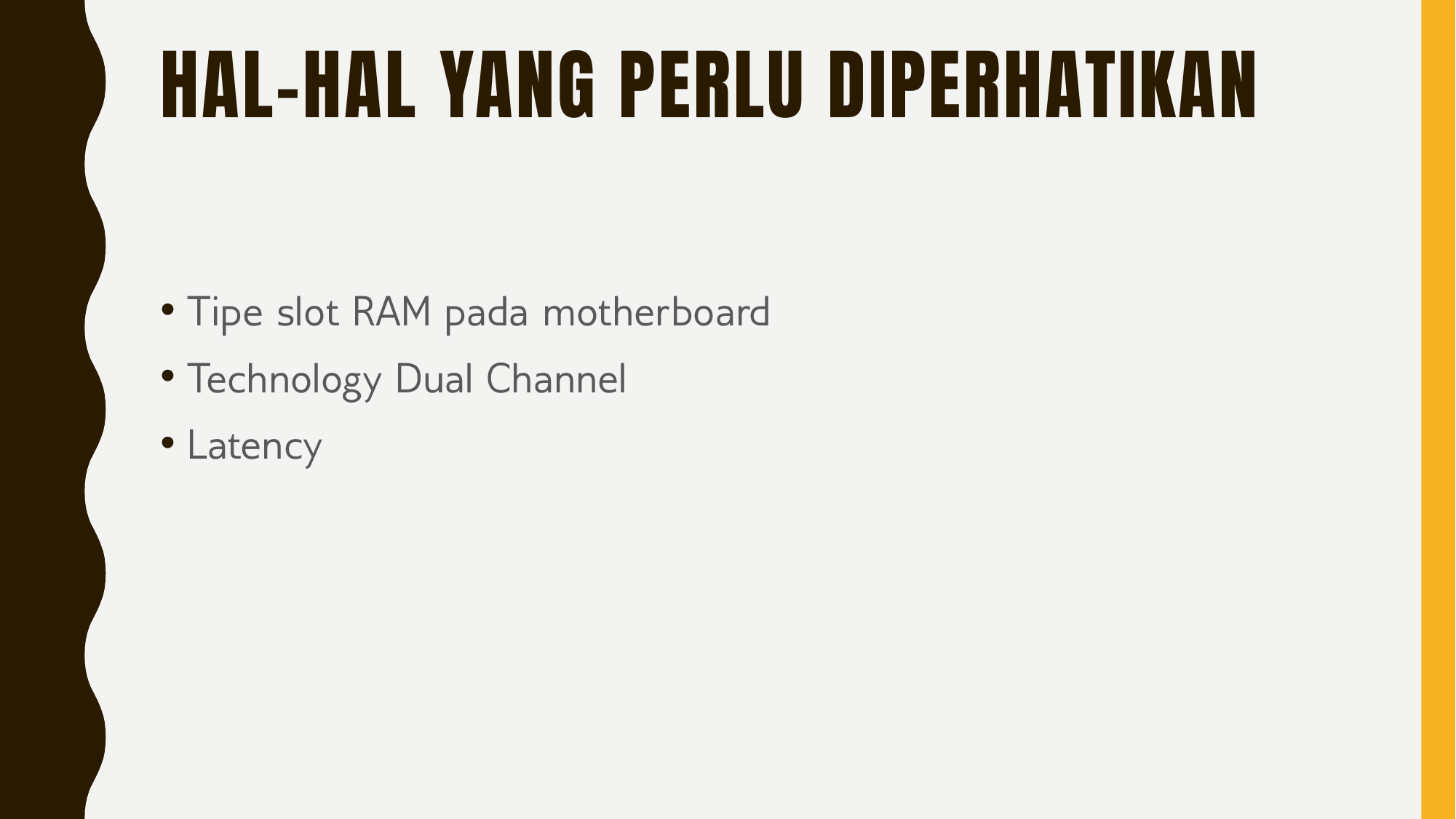

# Hal-hal yang perlu diperhatikan
Tipe slot RAM pada motherboard
Technology Dual Channel
Latency